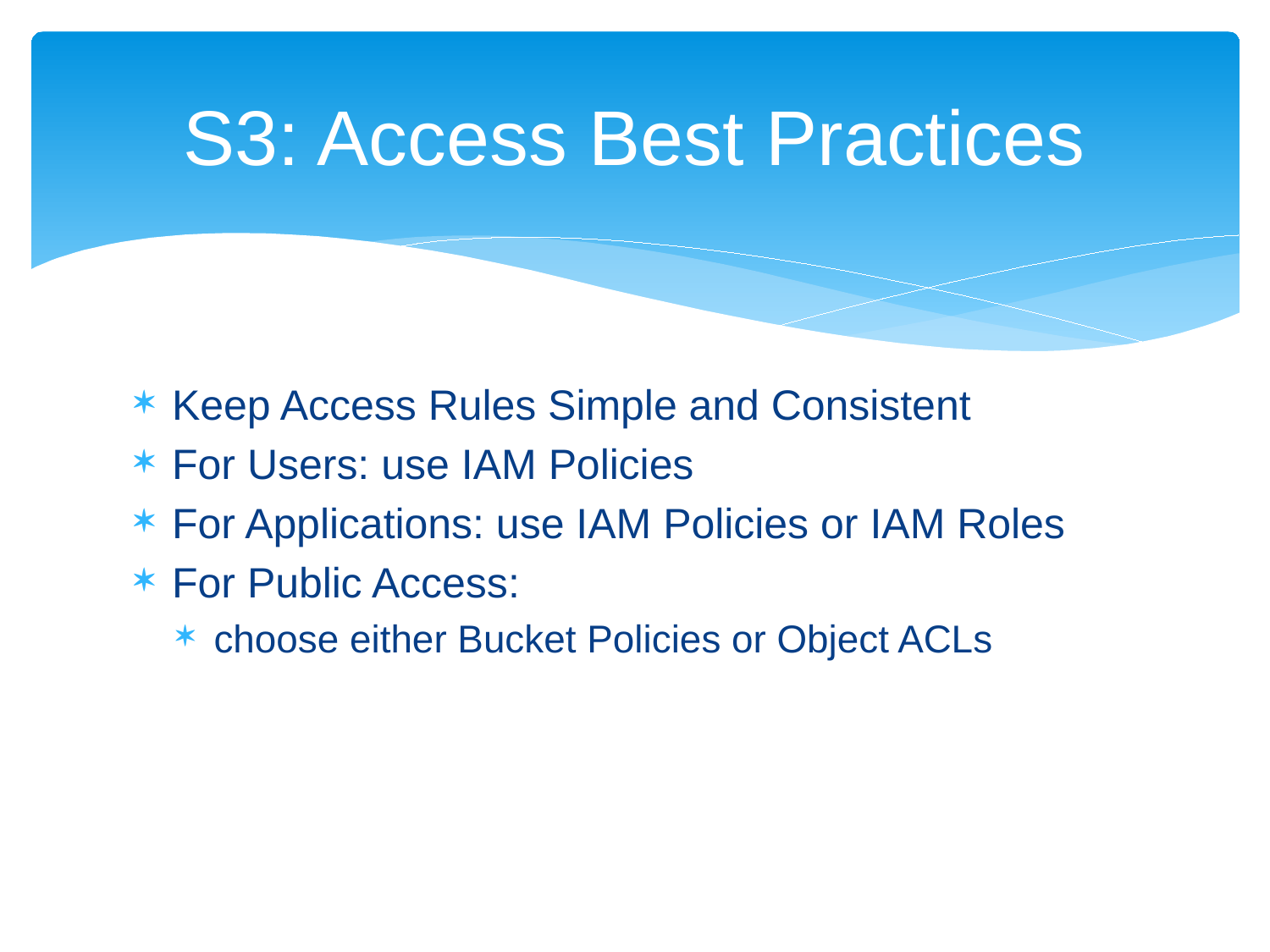

# S3: Access Best Practices
Keep Access Rules Simple and Consistent
For Users: use IAM Policies
For Applications: use IAM Policies or IAM Roles
For Public Access:
choose either Bucket Policies or Object ACLs